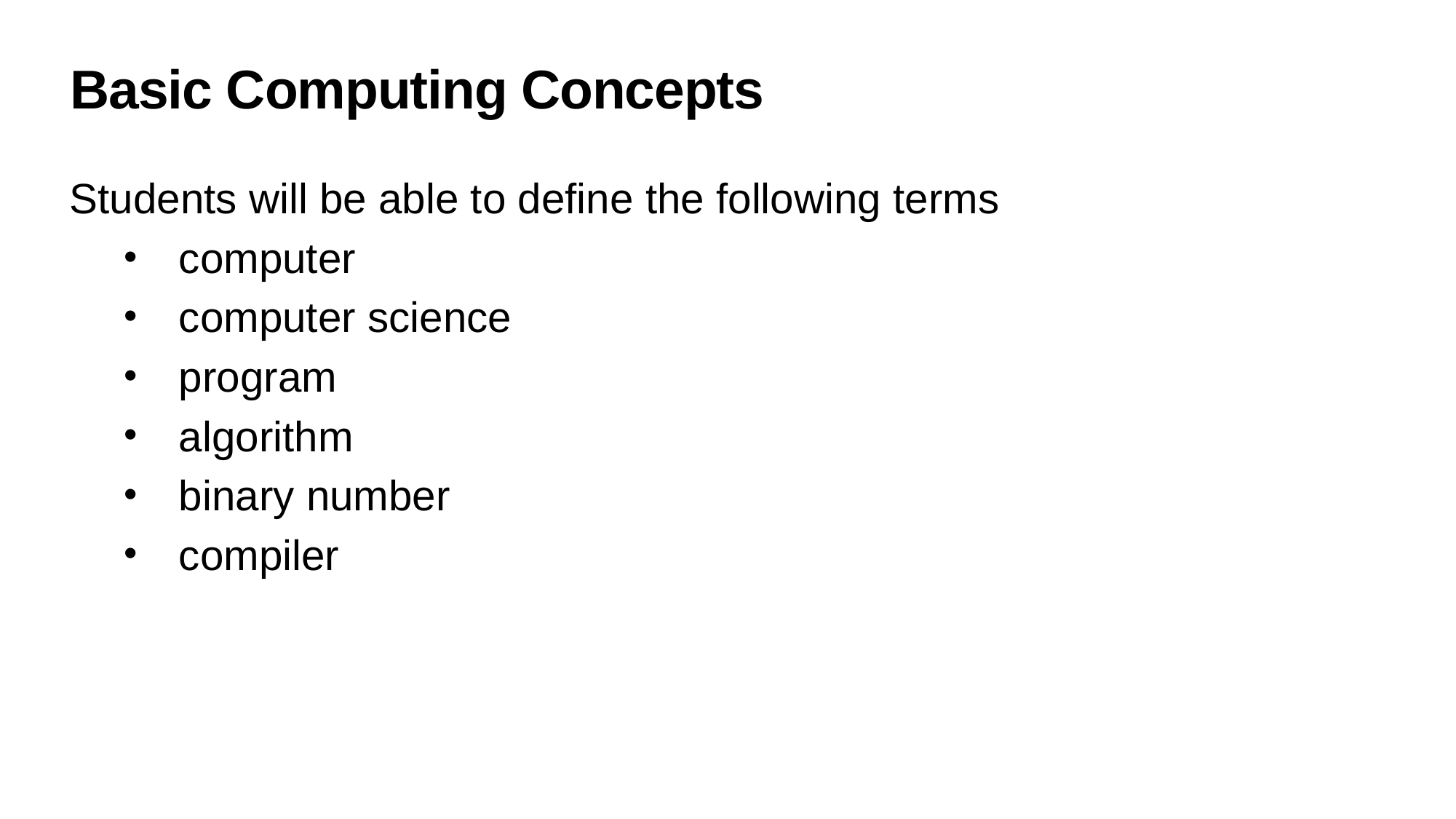

# Basic Computing Concepts
Students will be able to define the following terms
computer
computer science
program
algorithm
binary number
compiler